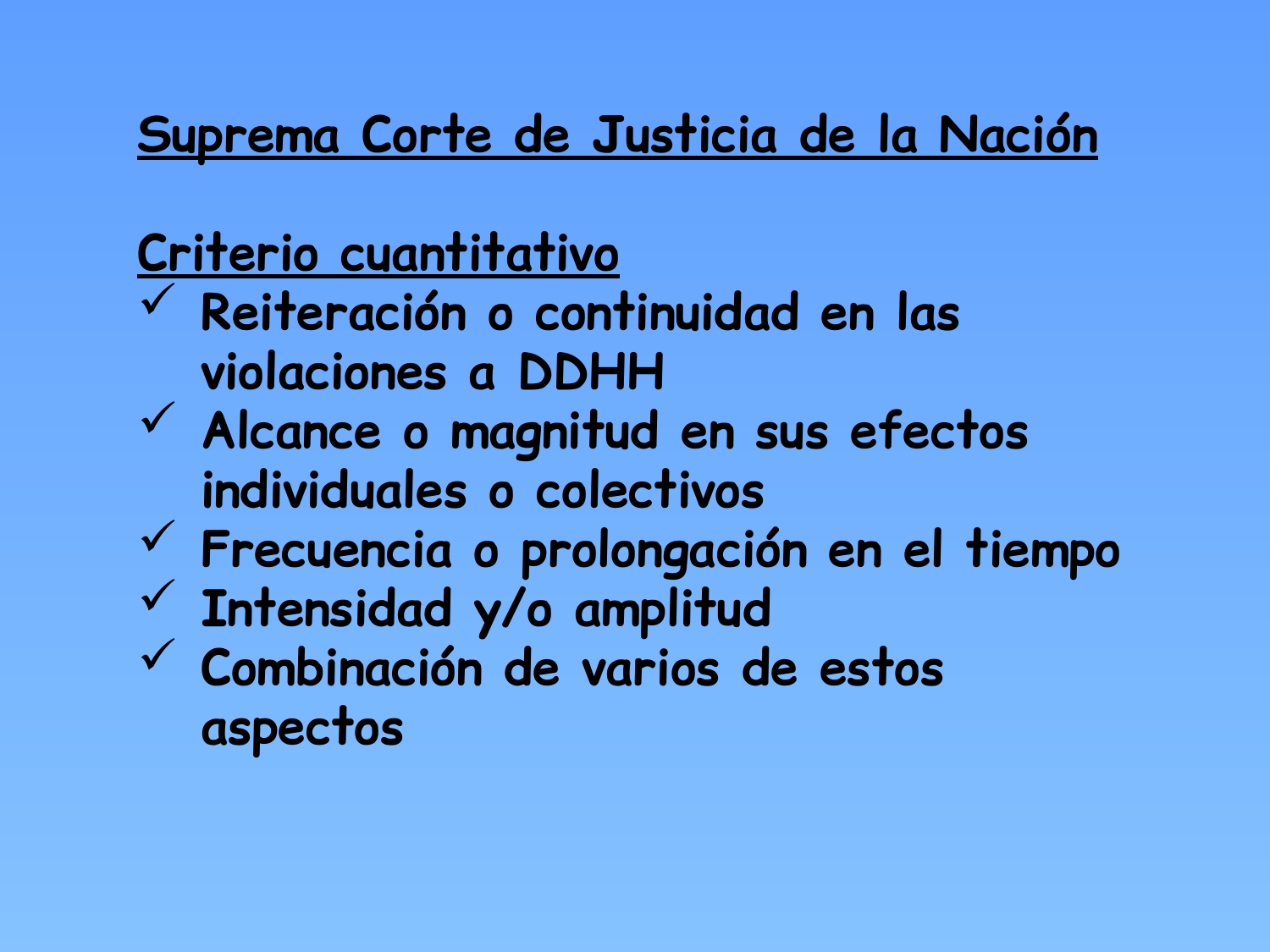

Suprema Corte de Justicia de la Nación

Criterio cuantitativo
Reiteración o continuidad en las violaciones a DDHH
Alcance o magnitud en sus efectos individuales o colectivos
Frecuencia o prolongación en el tiempo
Intensidad y/o amplitud
Combinación de varios de estos aspectos